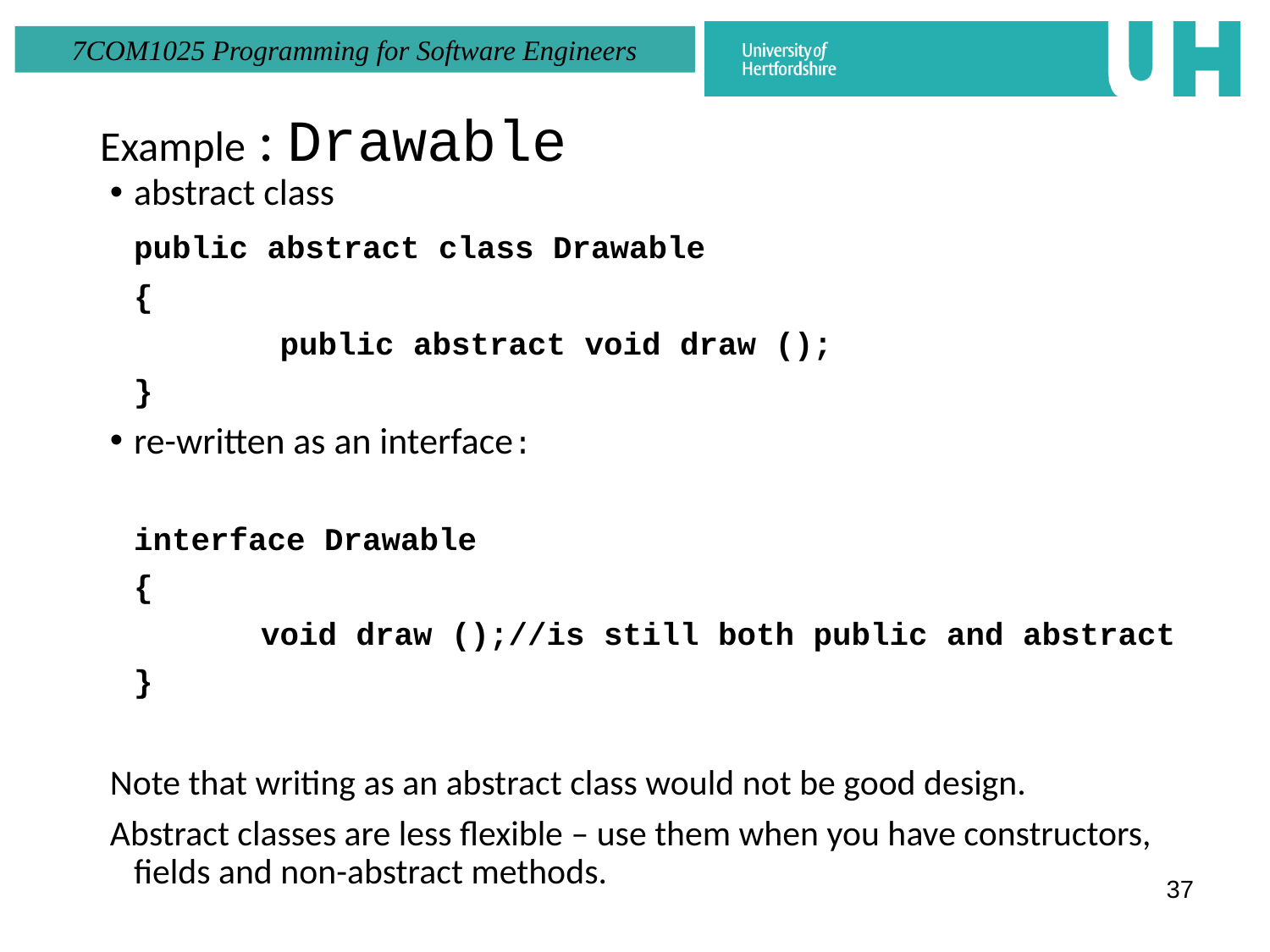

Example : Drawable
abstract class
	public abstract class Drawable
	{
		 public abstract void draw ();
	}
re-written as an interface:

	interface Drawable
	{
		void draw ();//is still both public and abstract
	}

Note that writing as an abstract class would not be good design.
Abstract classes are less flexible – use them when you have constructors, fields and non-abstract methods.
37